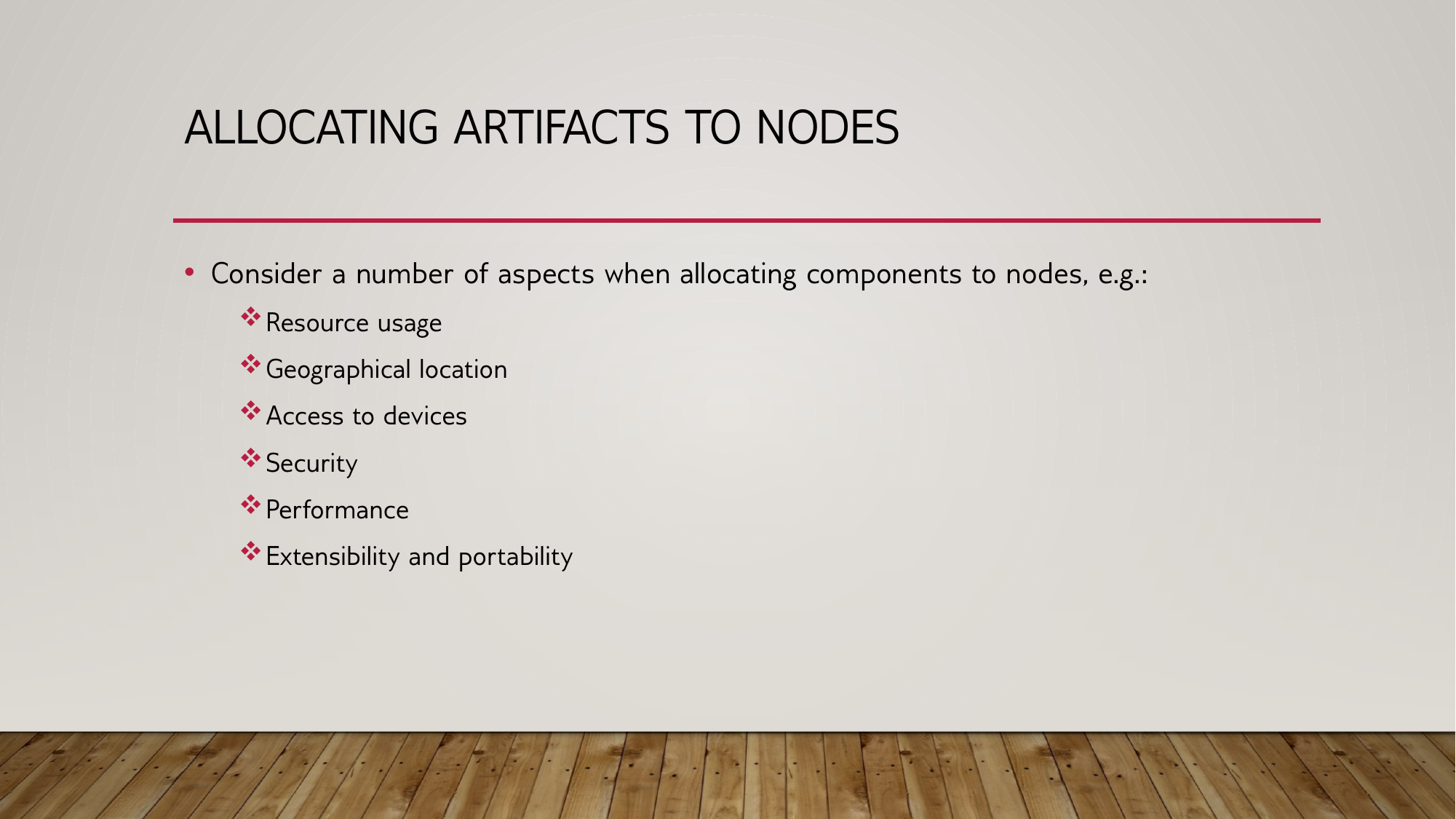

# Allocating Artifacts to Nodes
Consider a number of aspects when allocating components to nodes, e.g.:
Resource usage
Geographical location
Access to devices
Security
Performance
Extensibility and portability